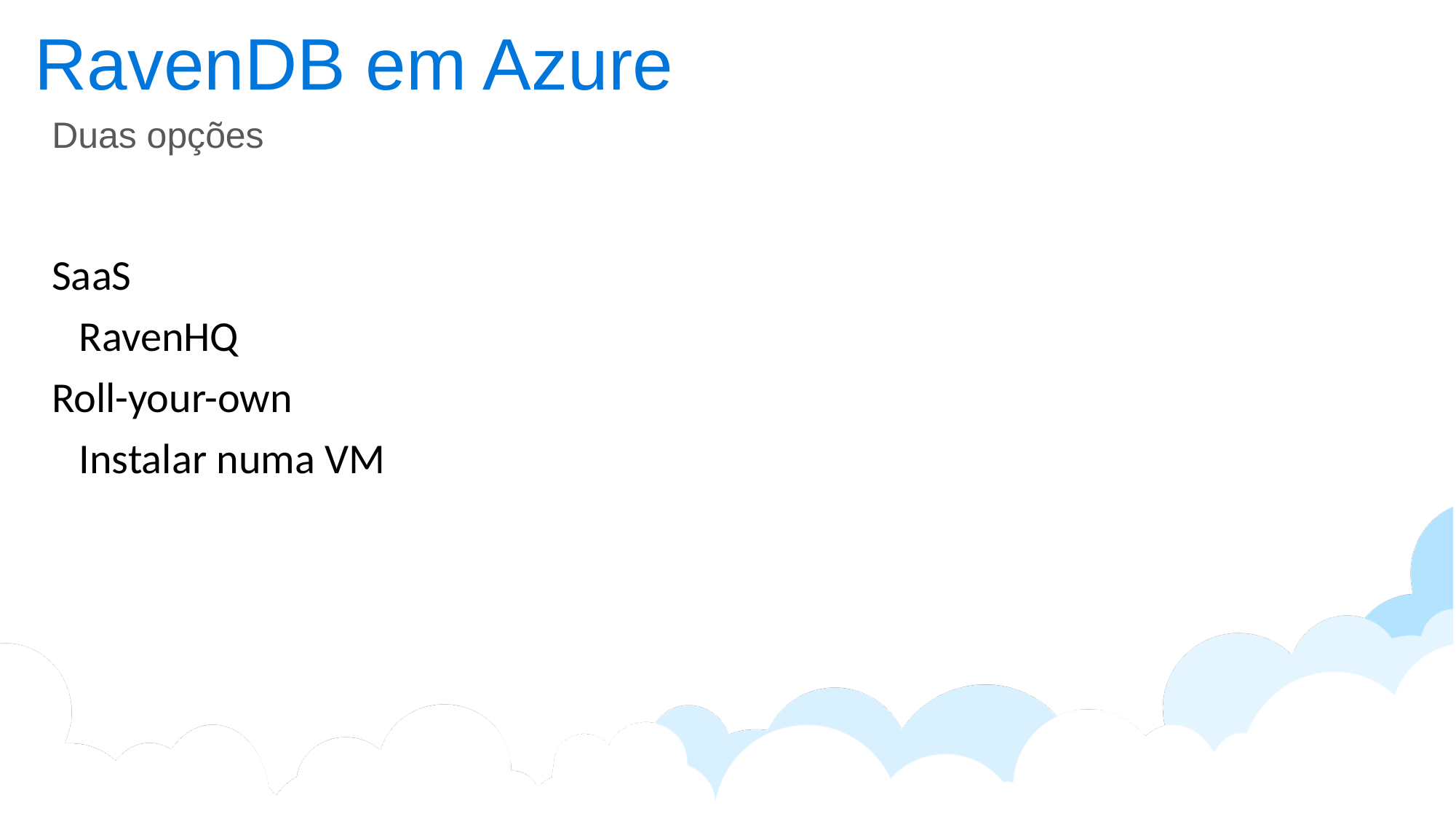

# RavenDB em Azure
Duas opções
SaaS
	RavenHQ
Roll-your-own
	Instalar numa VM